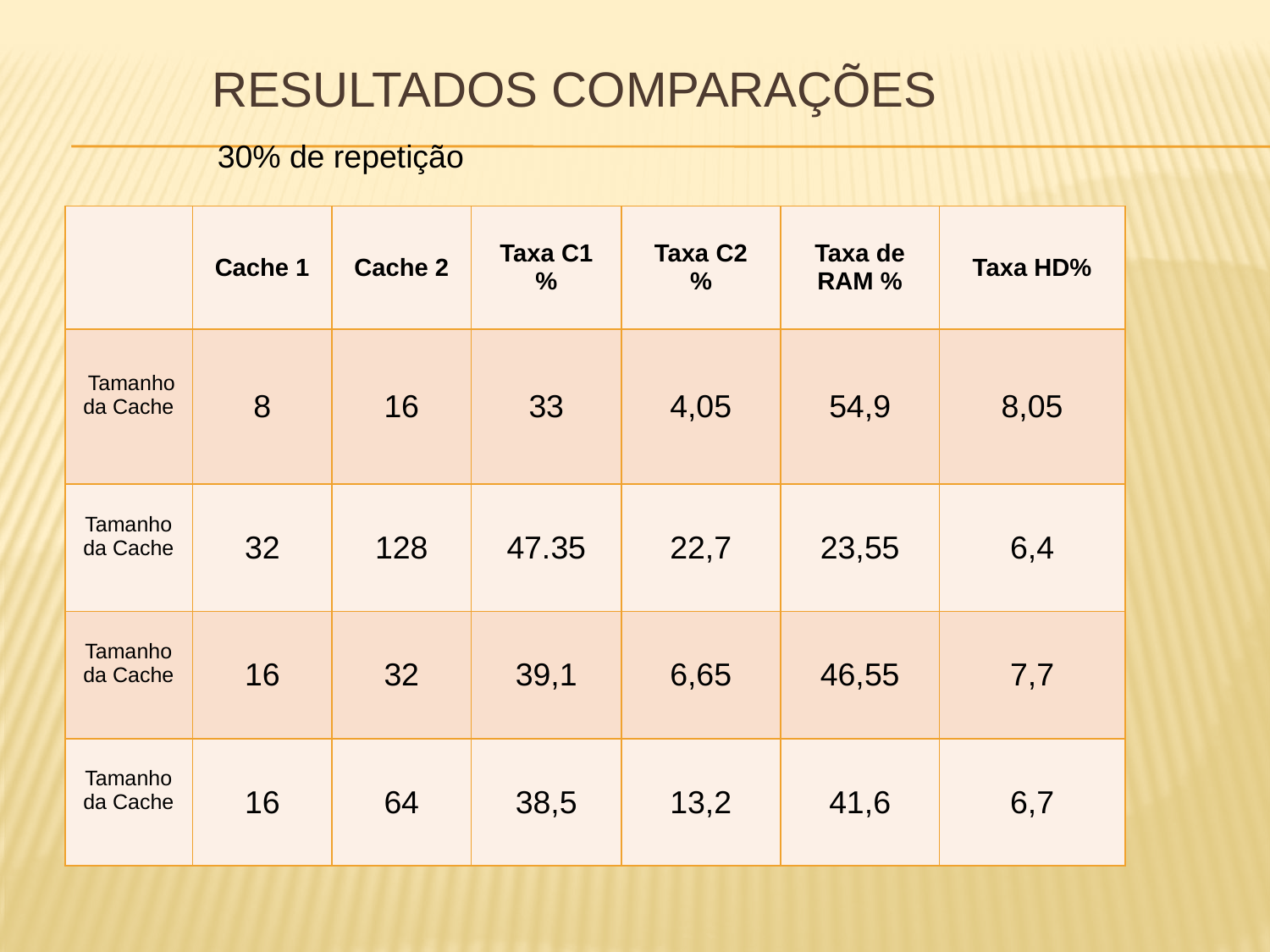

# RESULTADOS Comparações
30% de repetição
|  | Cache 1 | Cache 2 | Taxa C1 % | Taxa C2 % | Taxa de RAM % | Taxa HD% |
| --- | --- | --- | --- | --- | --- | --- |
| Tamanho da Cache | 8 | 16 | 33 | 4,05 | 54,9 | 8,05 |
| Tamanho da Cache | 32 | 128 | 47.35 | 22,7 | 23,55 | 6,4 |
| Tamanho da Cache | 16 | 32 | 39,1 | 6,65 | 46,55 | 7,7 |
| Tamanho da Cache | 16 | 64 | 38,5 | 13,2 | 41,6 | 6,7 |